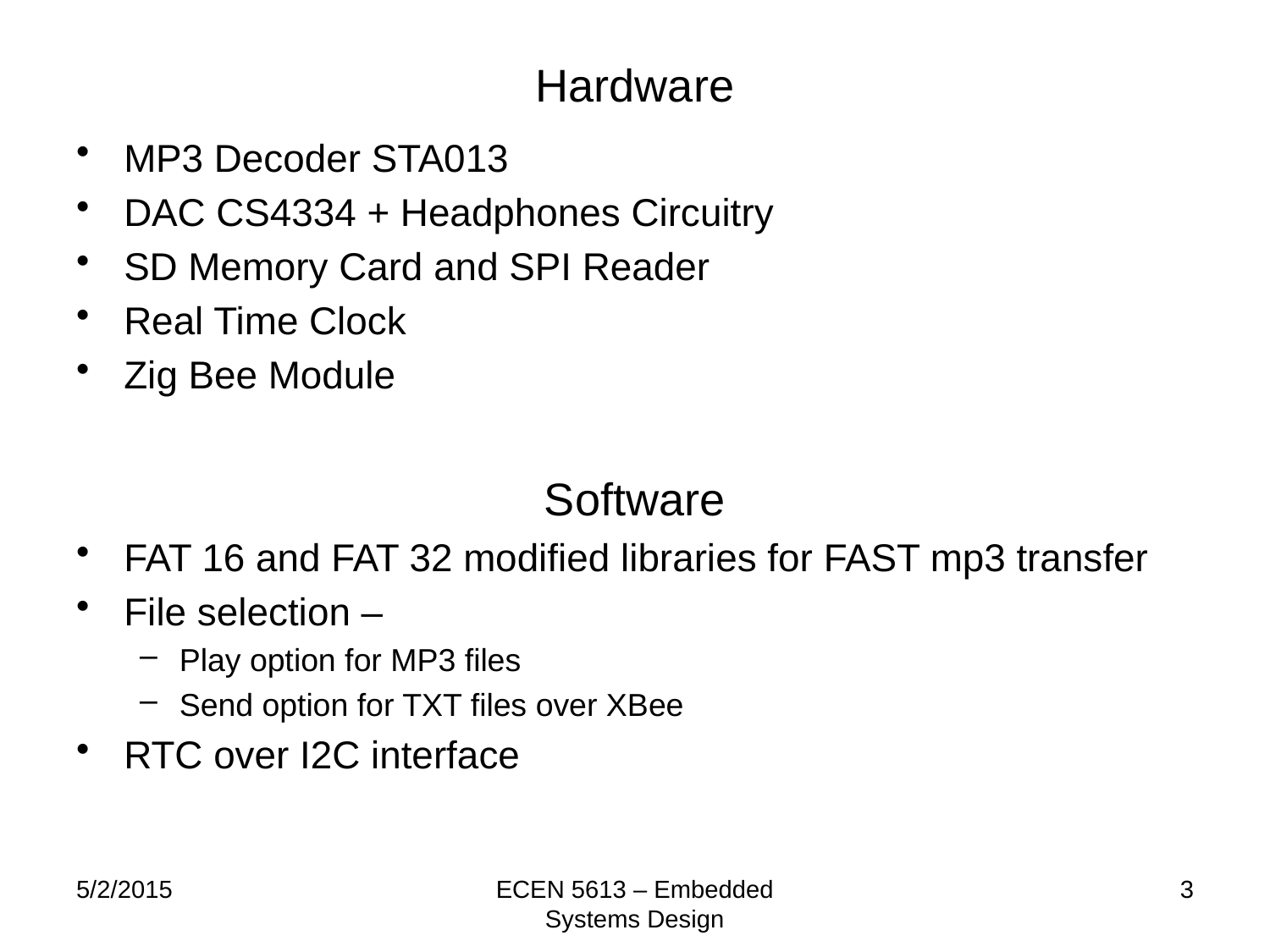

# Hardware
MP3 Decoder STA013
DAC CS4334 + Headphones Circuitry
SD Memory Card and SPI Reader
Real Time Clock
Zig Bee Module

Software
FAT 16 and FAT 32 modified libraries for FAST mp3 transfer
File selection –
Play option for MP3 files
Send option for TXT files over XBee
RTC over I2C interface

5/2/2015
ECEN 5613 – Embedded Systems Design
3